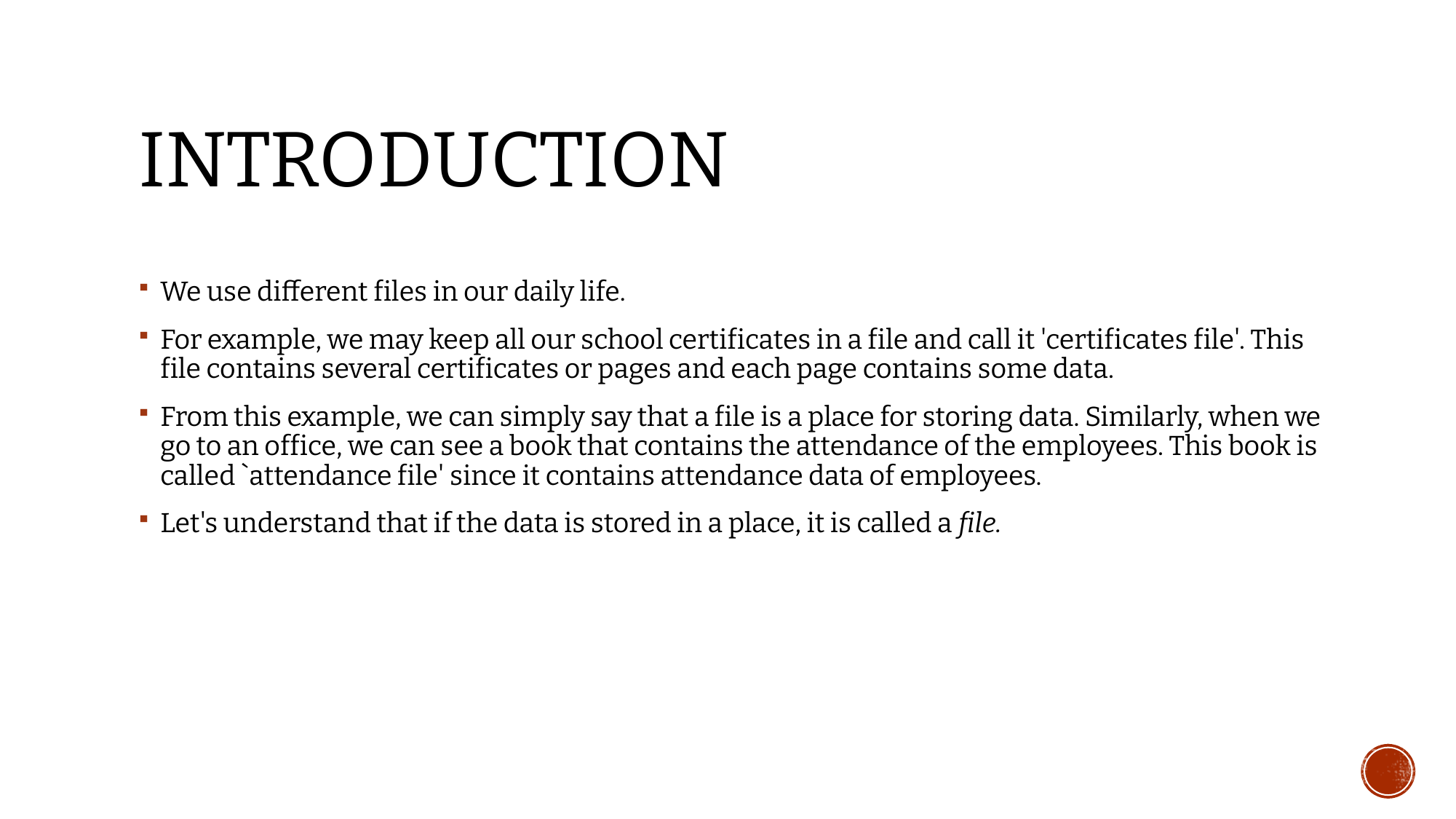

# Introduction
We use different files in our daily life.
For example, we may keep all our school certificates in a file and call it 'certificates file'. This file contains several certificates or pages and each page contains some data.
From this example, we can simply say that a file is a place for storing data. Similarly, when we go to an office, we can see a book that contains the attendance of the employees. This book is called `attendance file' since it contains attendance data of employees.
Let's understand that if the data is stored in a place, it is called a file.